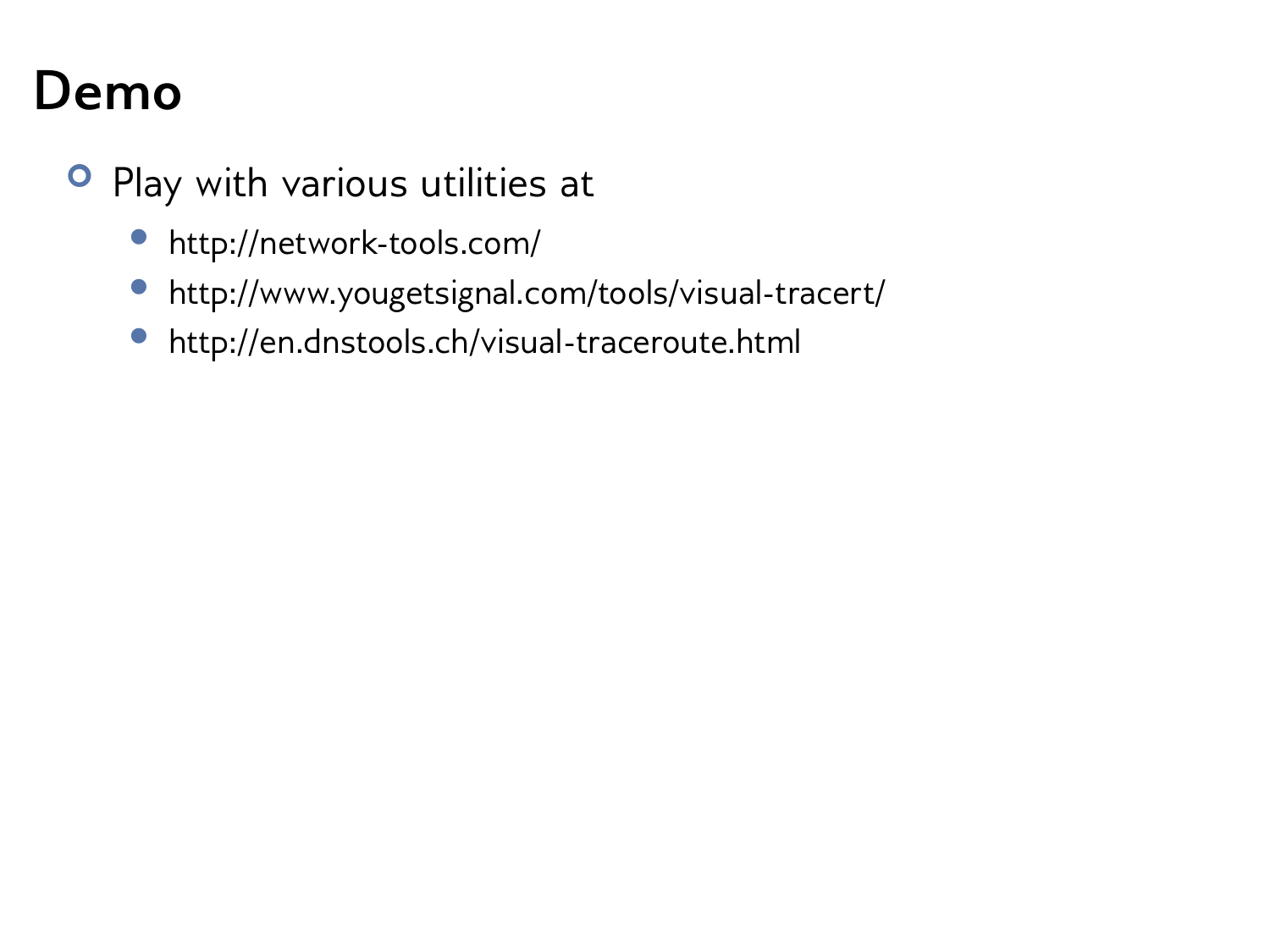

# Demo
Play with various utilities at
http://network-tools.com/
http://www.yougetsignal.com/tools/visual-tracert/
http://en.dnstools.ch/visual-traceroute.html